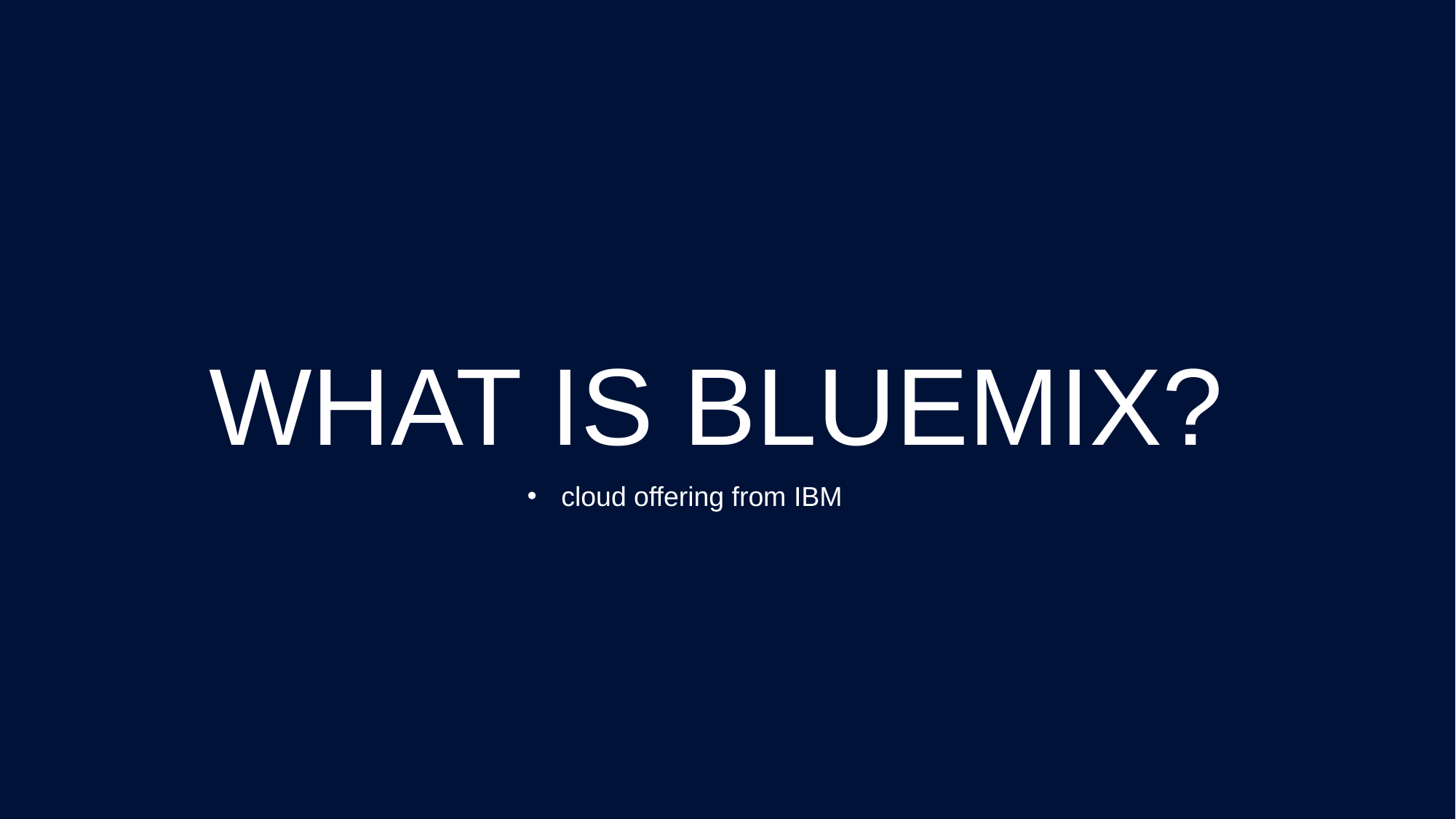

WHAT IS BLUEMIX?
cloud offering from IBM